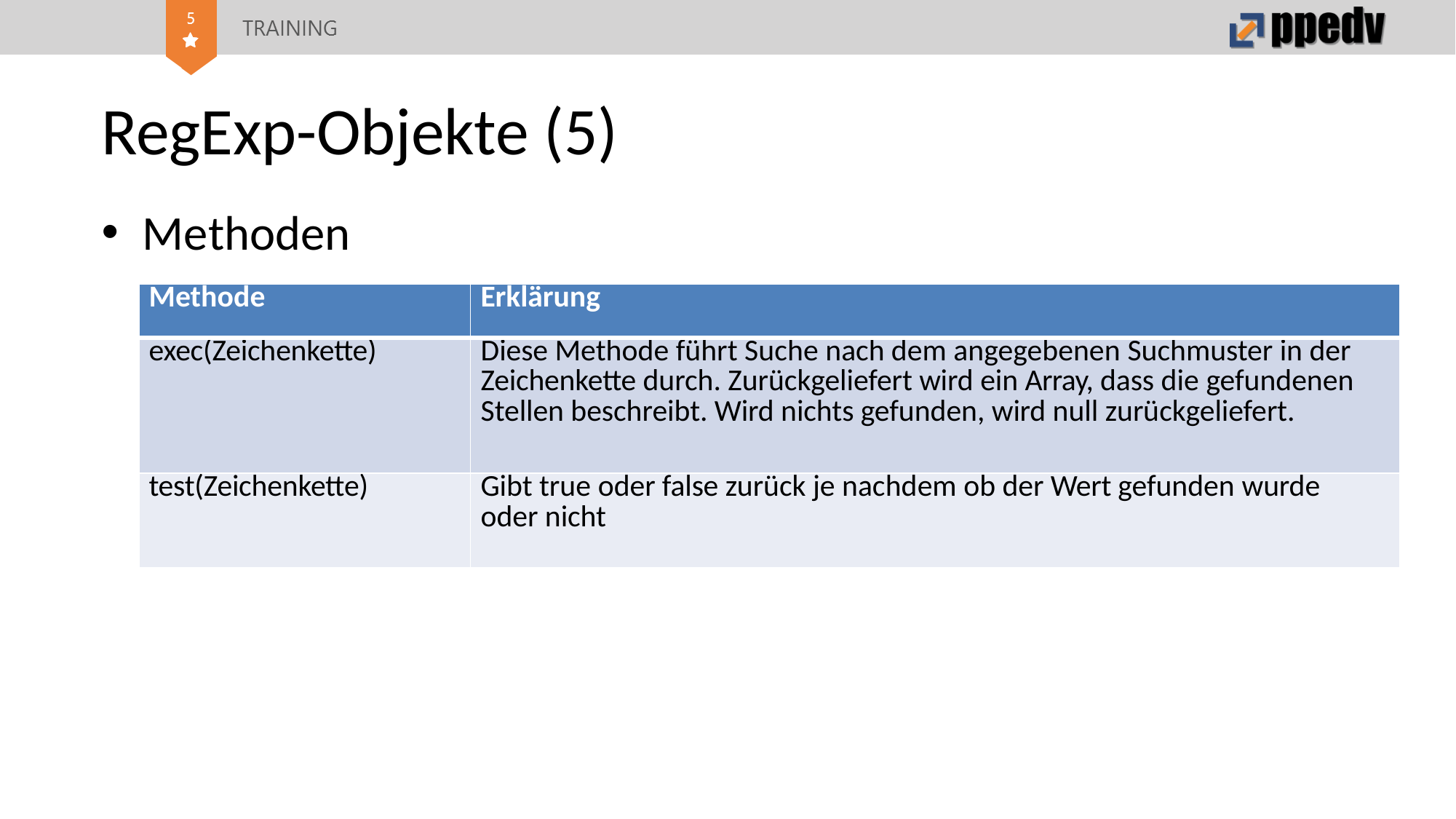

# RegExp-Objekte (5)
Methoden
| Methode | Erklärung |
| --- | --- |
| exec(Zeichenkette) | Diese Methode führt Suche nach dem angegebenen Suchmuster in der Zeichenkette durch. Zurückgeliefert wird ein Array, dass die gefundenen Stellen beschreibt. Wird nichts gefunden, wird null zurückgeliefert. |
| test(Zeichenkette) | Gibt true oder false zurück je nachdem ob der Wert gefunden wurde oder nicht |